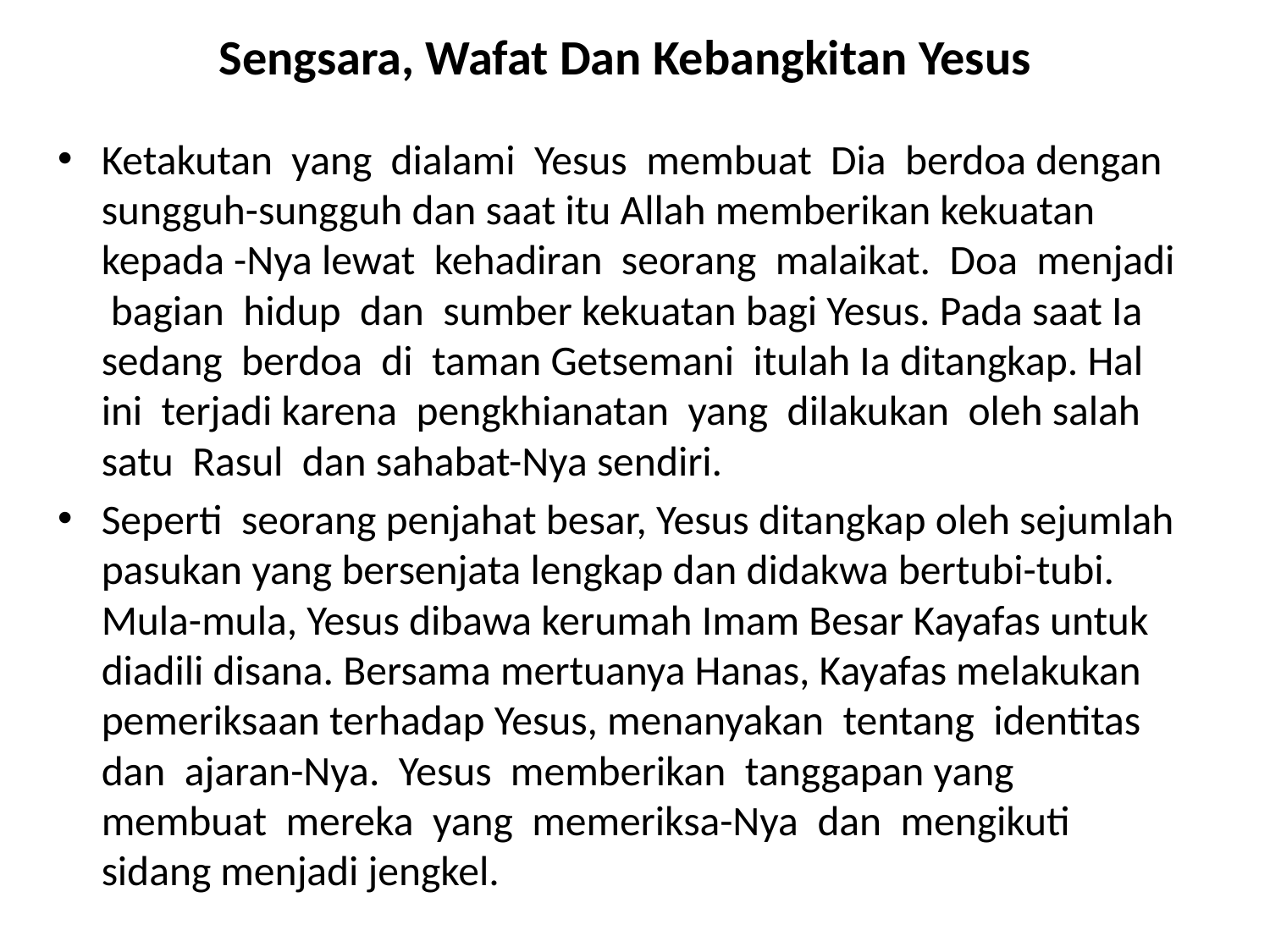

# Sengsara, Wafat Dan Kebangkitan Yesus
Ketakutan  yang  dialami  Yesus  membuat  Dia  berdoa dengan sungguh-sungguh dan saat itu Allah memberikan kekuatan kepada -Nya lewat  kehadiran  seorang  malaikat.  Doa  menjadi  bagian  hidup  dan  sumber kekuatan bagi Yesus. Pada saat Ia sedang  berdoa  di  taman Getsemani  itulah Ia ditangkap. Hal  ini  terjadi karena  pengkhianatan  yang  dilakukan  oleh salah satu  Rasul  dan sahabat-Nya sendiri.
Seperti  seorang penjahat besar, Yesus ditangkap oleh sejumlah pasukan yang bersenjata lengkap dan didakwa bertubi-tubi. Mula-mula, Yesus dibawa kerumah Imam Besar Kayafas untuk diadili disana. Bersama mertuanya Hanas, Kayafas melakukan pemeriksaan terhadap Yesus, menanyakan  tentang  identitas  dan  ajaran-Nya.  Yesus  memberikan  tanggapan yang  membuat  mereka  yang  memeriksa-Nya  dan  mengikuti  sidang menjadi jengkel.